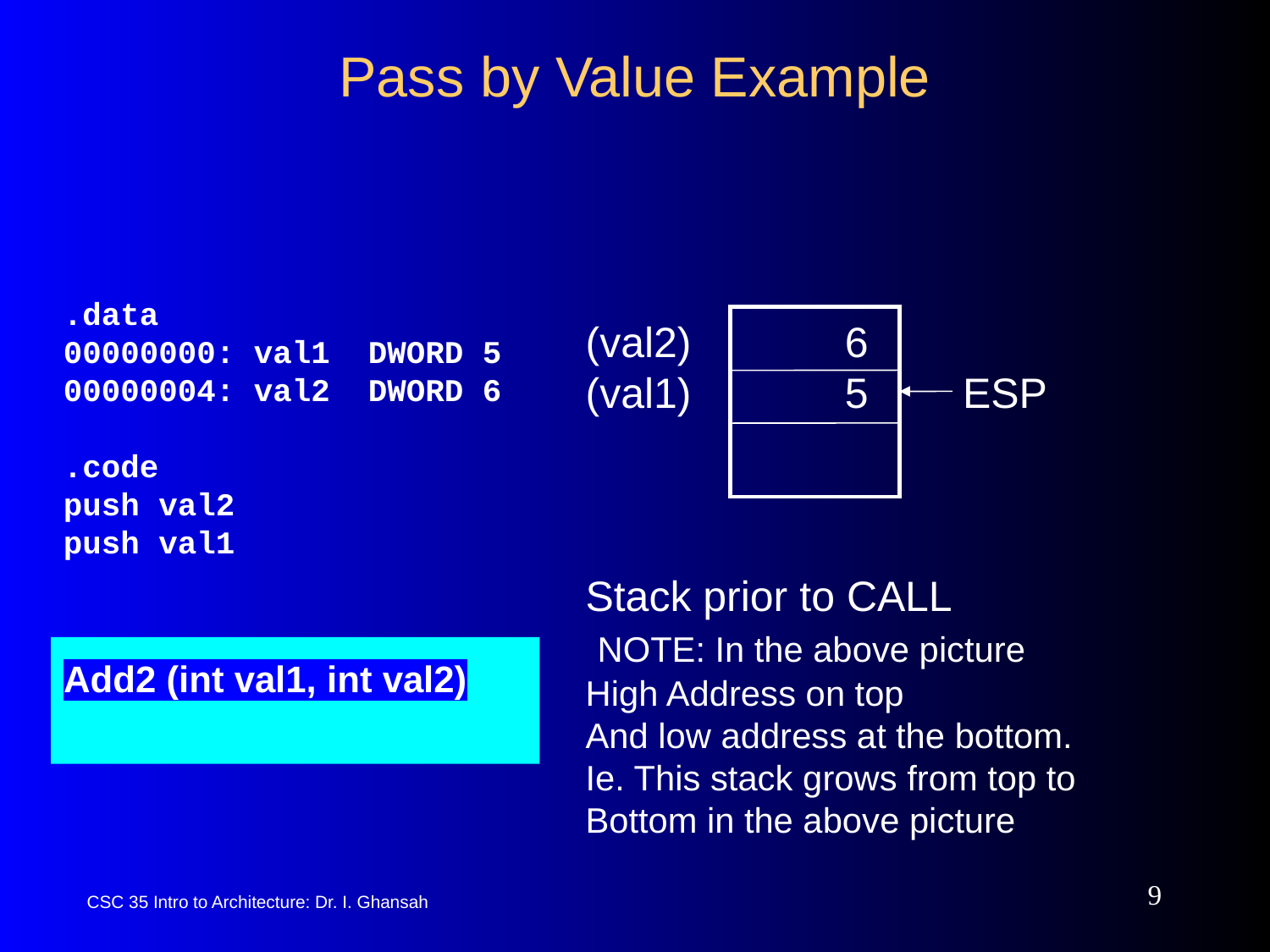

# Pass by Value Example

.data
00000000: val1  DWORD 5
00000004: val2  DWORD 6

.code
push val2
push val1

(val2)             6
(val1)             5        ESP

Stack prior to CALL
 NOTE: In the above picture
High Address on top
And low address at the bottom.
Ie. This stack grows from top to
Bottom in the above picture

Add2 (int val1, int val2)

9
CSC 35 Intro to Architecture: Dr. I. Ghansah